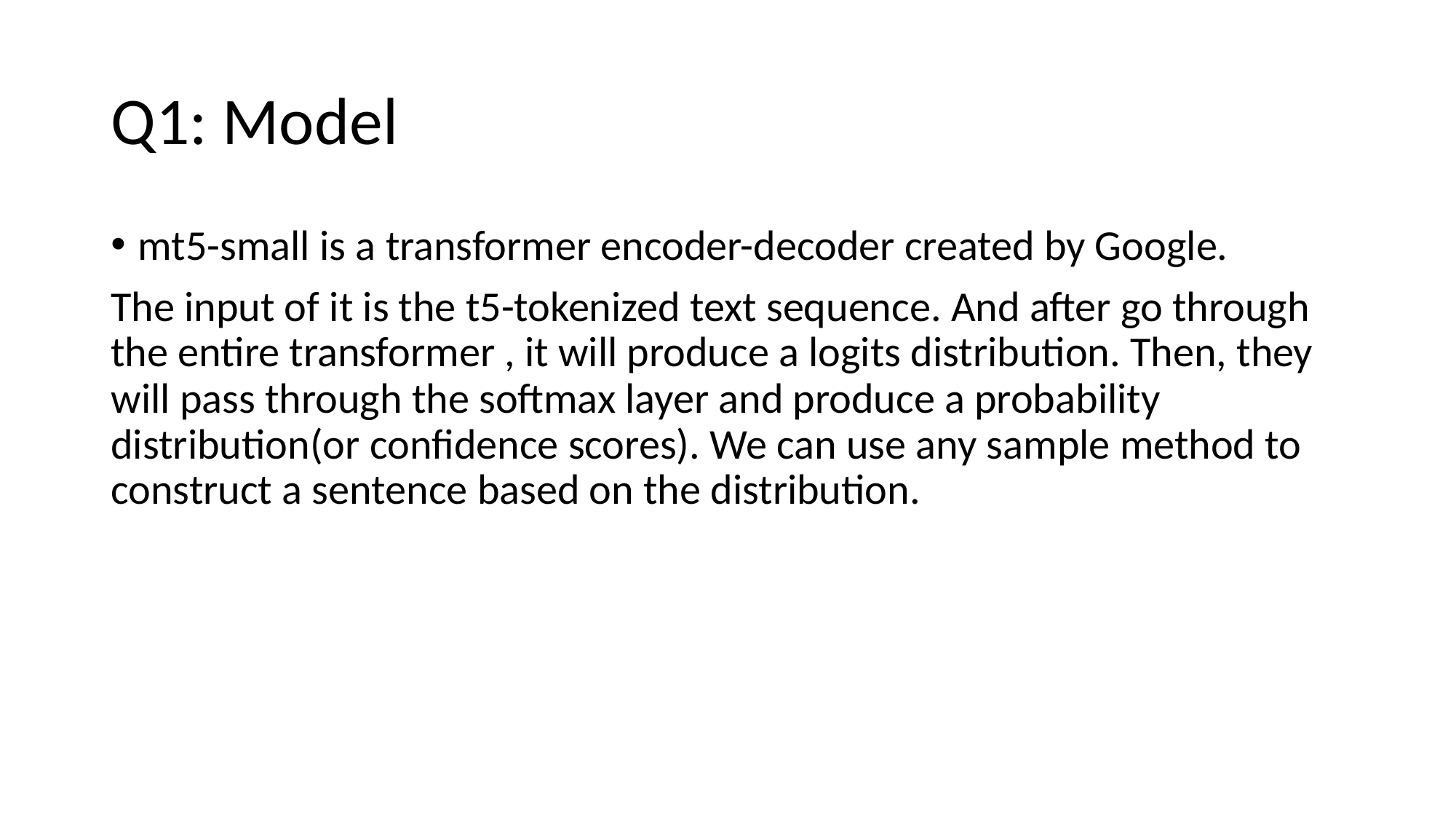

# Q1: Model
mt5-small is a transformer encoder-decoder created by Google.
The input of it is the t5-tokenized text sequence. And after go through the entire transformer , it will produce a logits distribution. Then, they will pass through the softmax layer and produce a probability distribution(or confidence scores). We can use any sample method to construct a sentence based on the distribution.